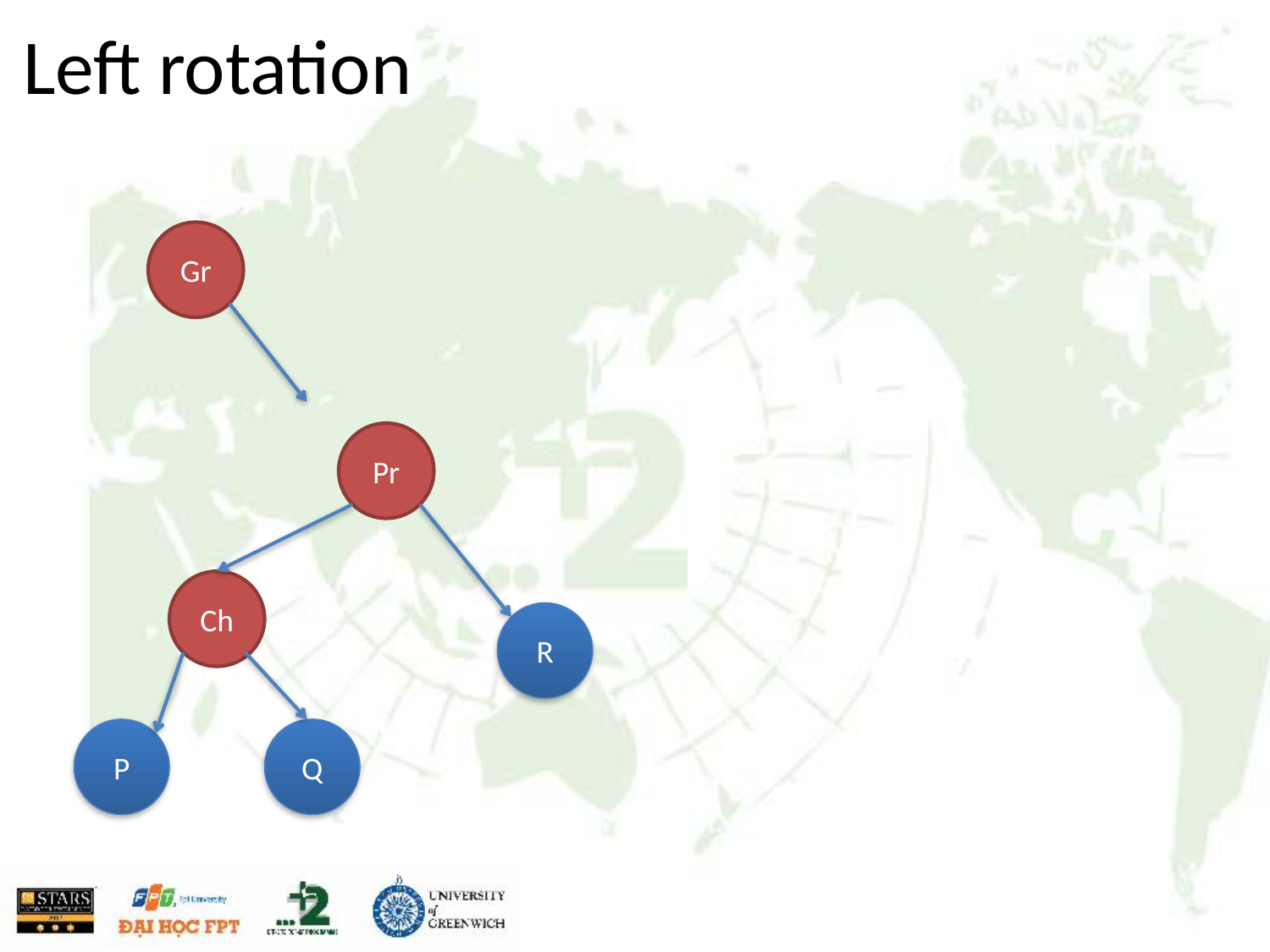

# Left rotation
Gr
Pr
Ch
R
P
Q